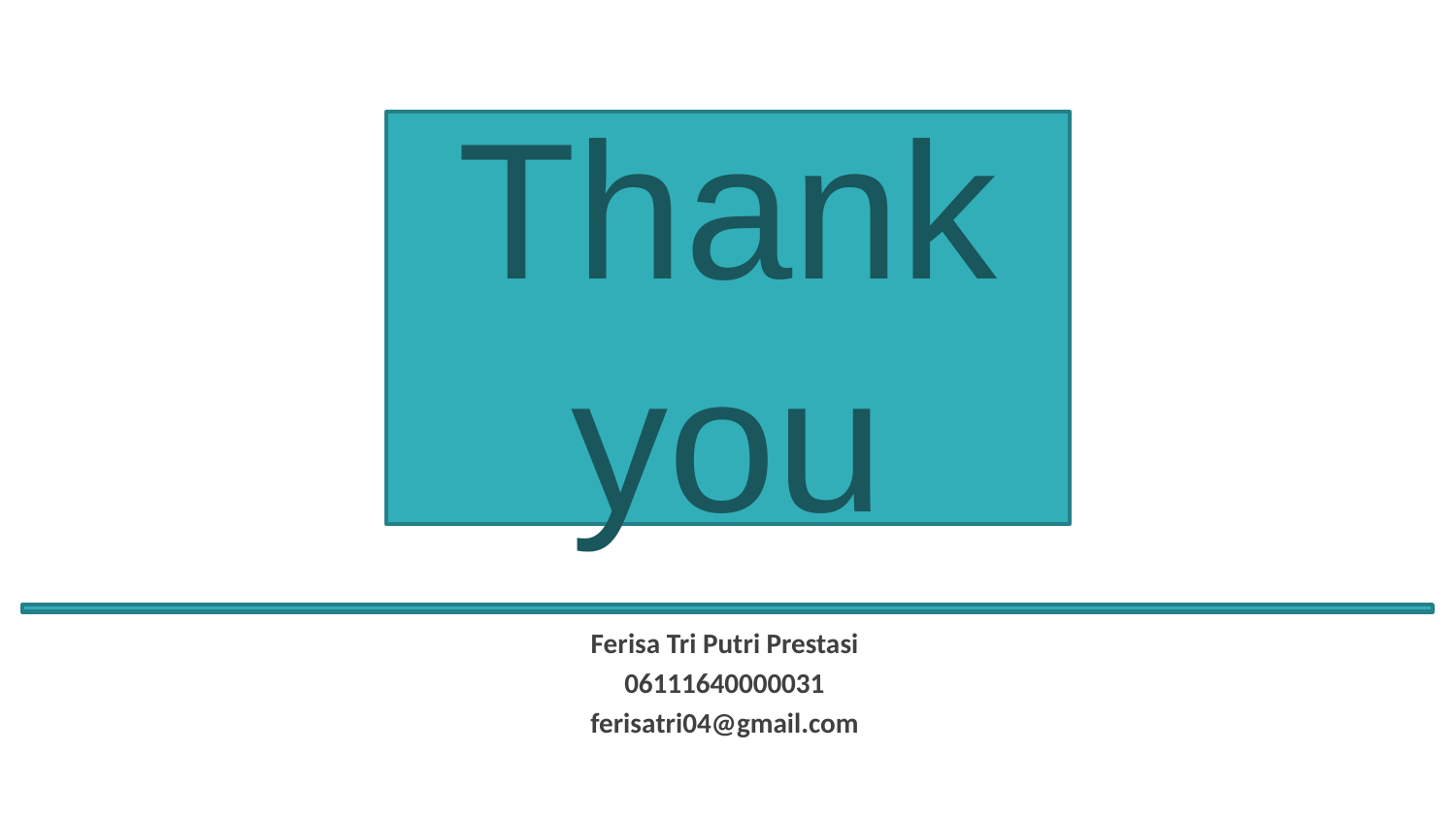

Thank you

Ferisa Tri Putri Prestasi
06111640000031
ferisatri04@gmail.com